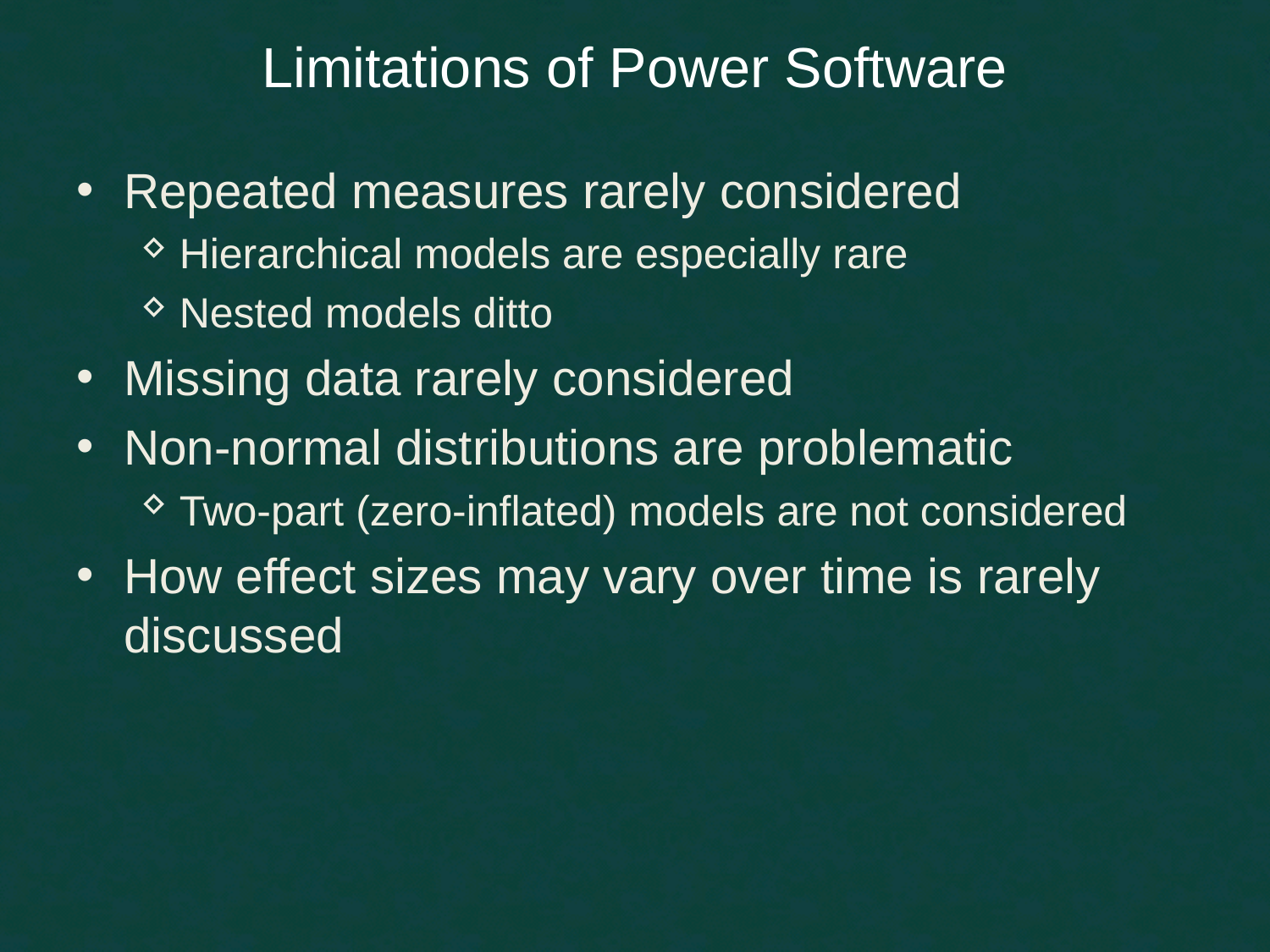

# Limitations of Power Software
Repeated measures rarely considered
Hierarchical models are especially rare
Nested models ditto
Missing data rarely considered
Non-normal distributions are problematic
Two-part (zero-inflated) models are not considered
How effect sizes may vary over time is rarely discussed